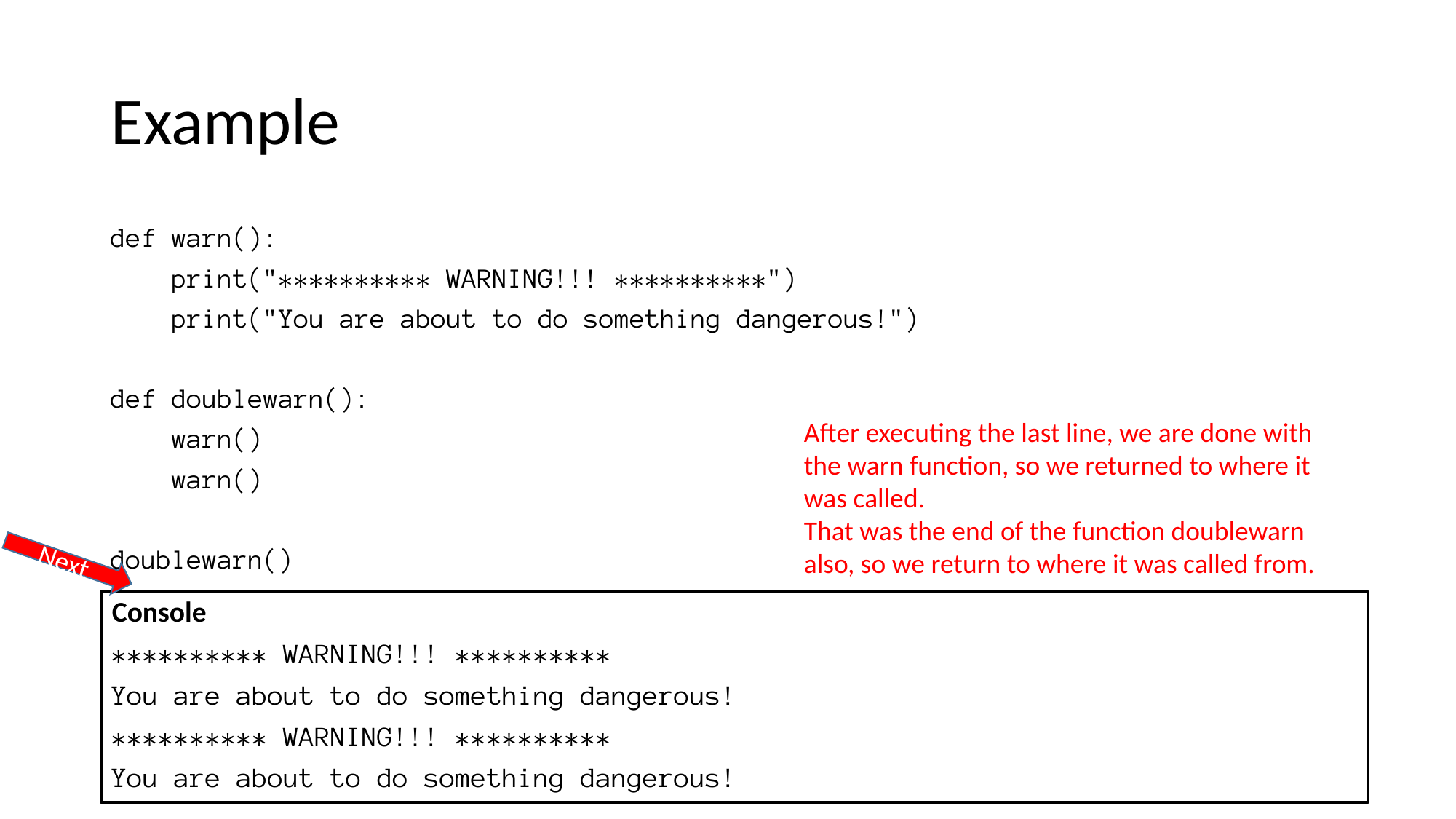

# Example
def warn():
    print("********** WARNING!!! **********")
    print("You are about to do something dangerous!")

def doublewarn():
    warn()
    warn()

doublewarn()
After executing the last line, we are done with the warn function, so we returned to where it was called.
That was the end of the function doublewarn also, so we return to where it was called from.
Next
Console
********** WARNING!!! **********
You are about to do something dangerous!
********** WARNING!!! **********
You are about to do something dangerous!